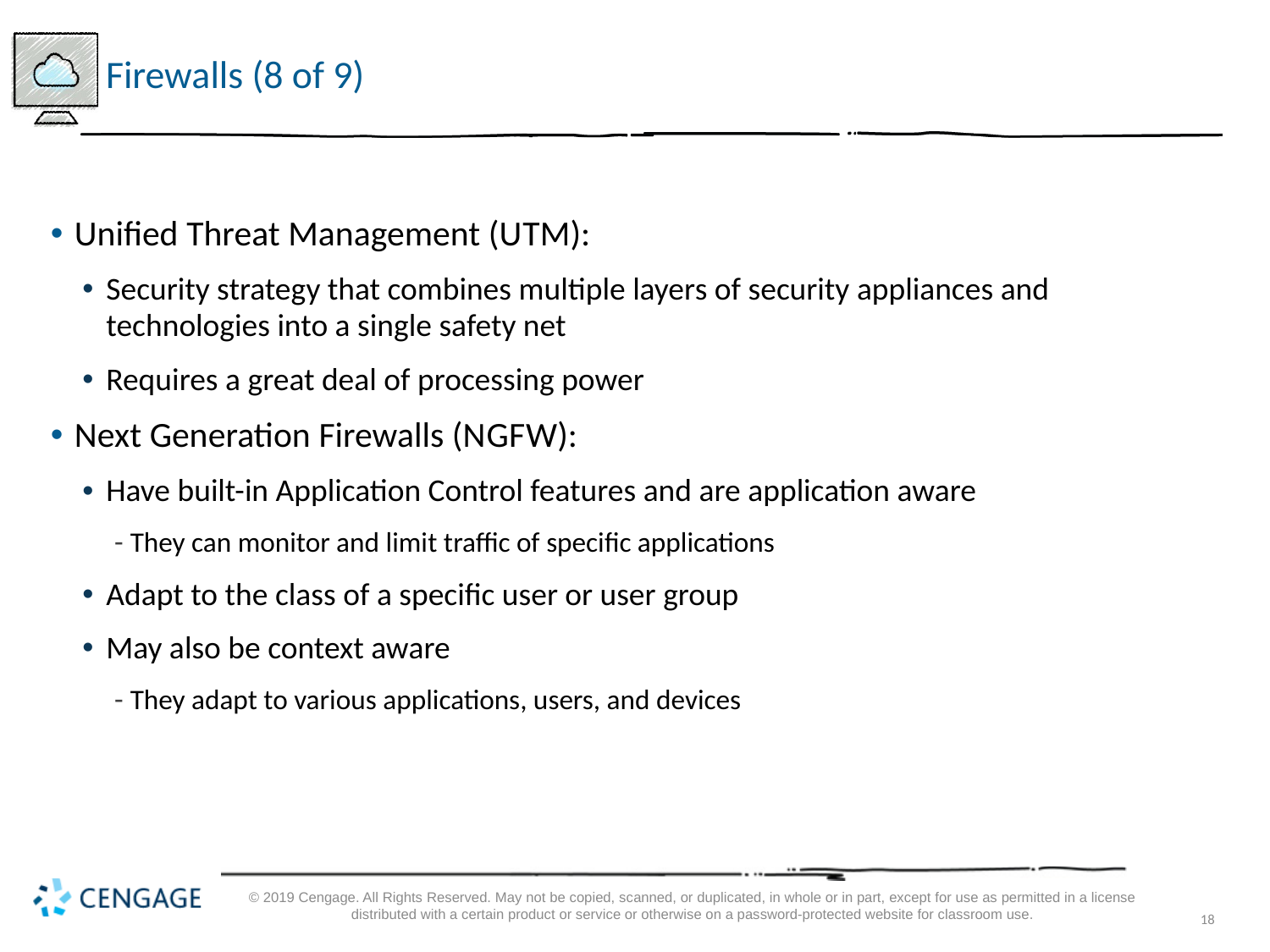

# Firewalls (8 of 9)
Unified Threat Management (U T M):
Security strategy that combines multiple layers of security appliances and technologies into a single safety net
Requires a great deal of processing power
Next Generation Firewalls (N G F W):
Have built-in Application Control features and are application aware
They can monitor and limit traffic of specific applications
Adapt to the class of a specific user or user group
May also be context aware
They adapt to various applications, users, and devices
© 2019 Cengage. All Rights Reserved. May not be copied, scanned, or duplicated, in whole or in part, except for use as permitted in a license distributed with a certain product or service or otherwise on a password-protected website for classroom use.